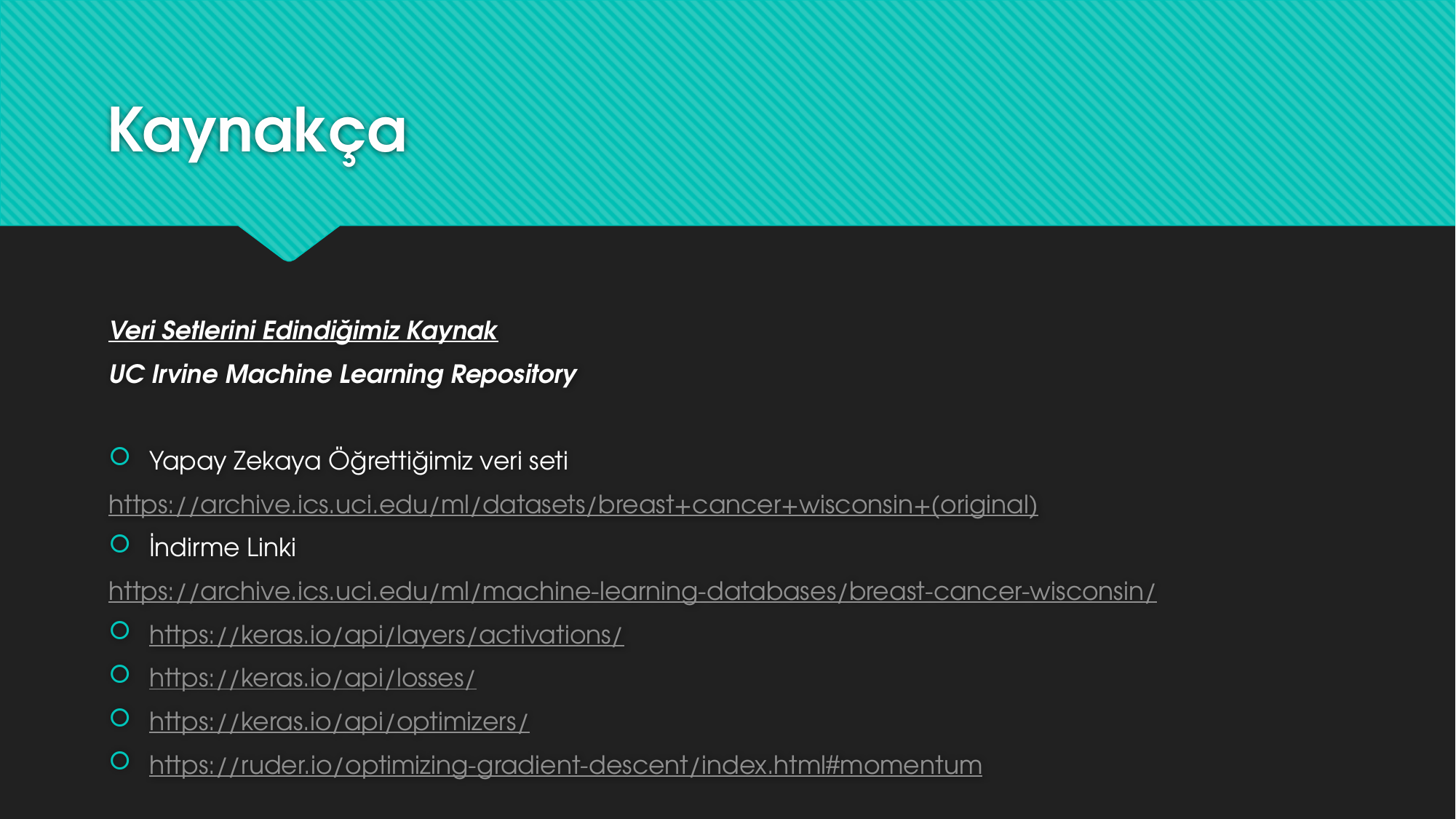

# Kaynakça

Veri Setlerini Edindiğimiz Kaynak
UC Irvine Machine Learning Repository

Yapay Zekaya Öğrettiğimiz veri seti
https://archive.ics.uci.edu/ml/datasets/breast+cancer+wisconsin+(original)
İndirme Linki
https://archive.ics.uci.edu/ml/machine-learning-databases/breast-cancer-wisconsin/
https://keras.io/api/layers/activations/
https://keras.io/api/losses/
https://keras.io/api/optimizers/
https://ruder.io/optimizing-gradient-descent/index.html#momentum